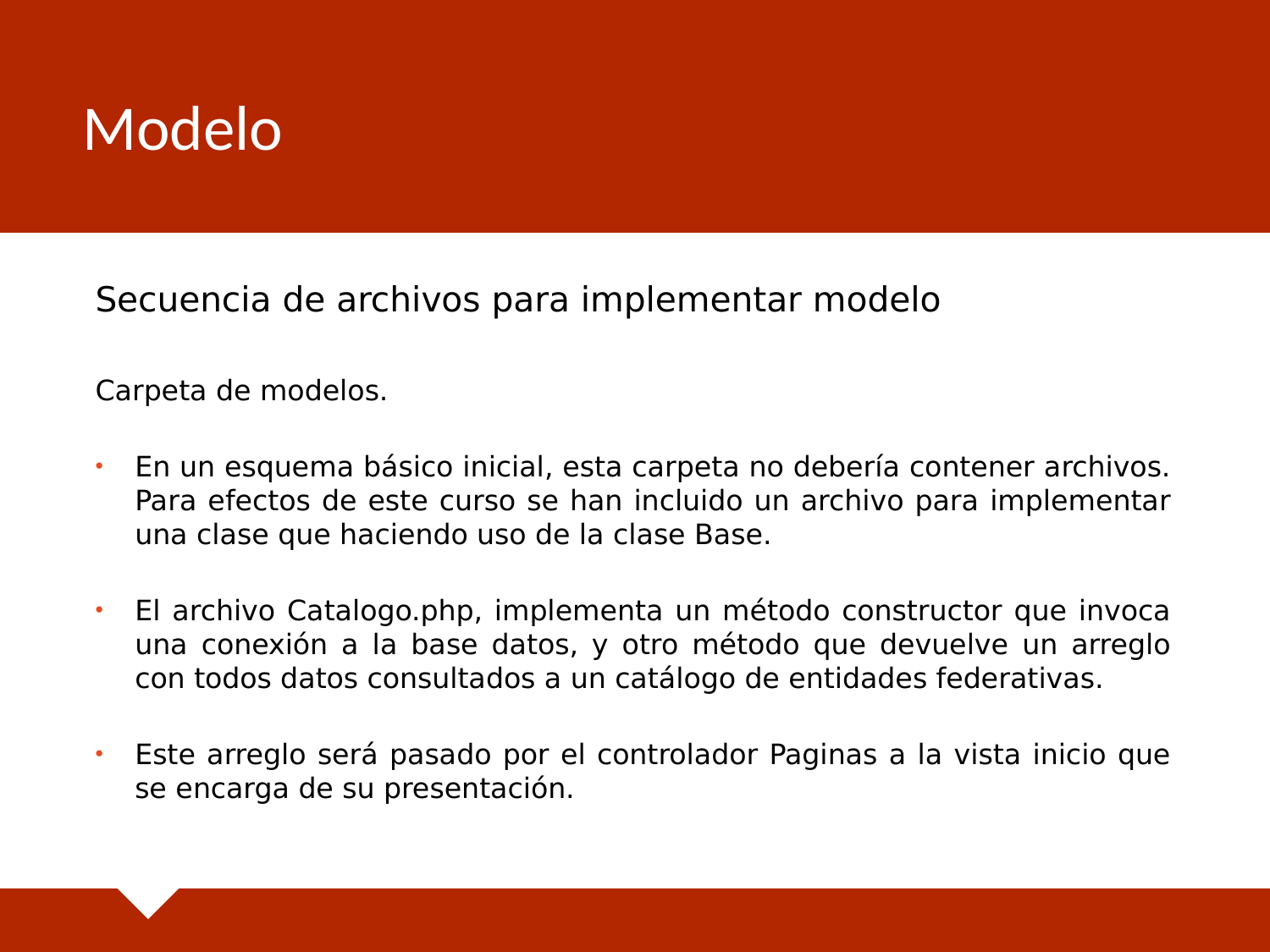

# Modelo
Secuencia de archivos para implementar modelo
Carpeta de modelos.

En un esquema básico inicial, esta carpeta no debería contener archivos. Para efectos de este curso se han incluido un archivo para implementar una clase que haciendo uso de la clase Base.

El archivo Catalogo.php, implementa un método constructor que invoca una conexión a la base datos, y otro método que devuelve un arreglo con todos datos consultados a un catálogo de entidades federativas.

Este arreglo será pasado por el controlador Paginas a la vista inicio que se encarga de su presentación.